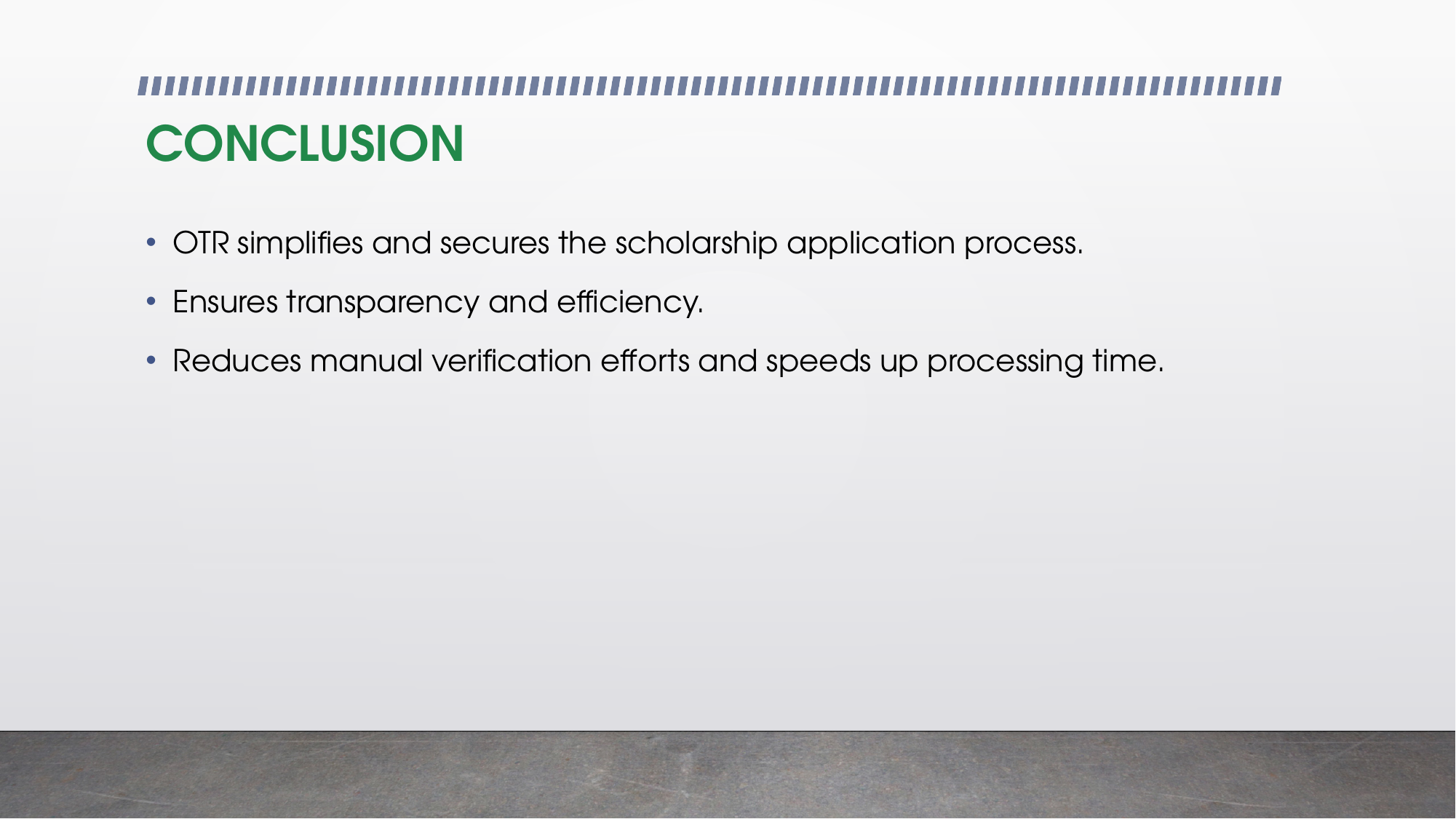

# CONCLUSION
OTR simplifies and secures the scholarship application process.
Ensures transparency and efficiency.
Reduces manual verification efforts and speeds up processing time.